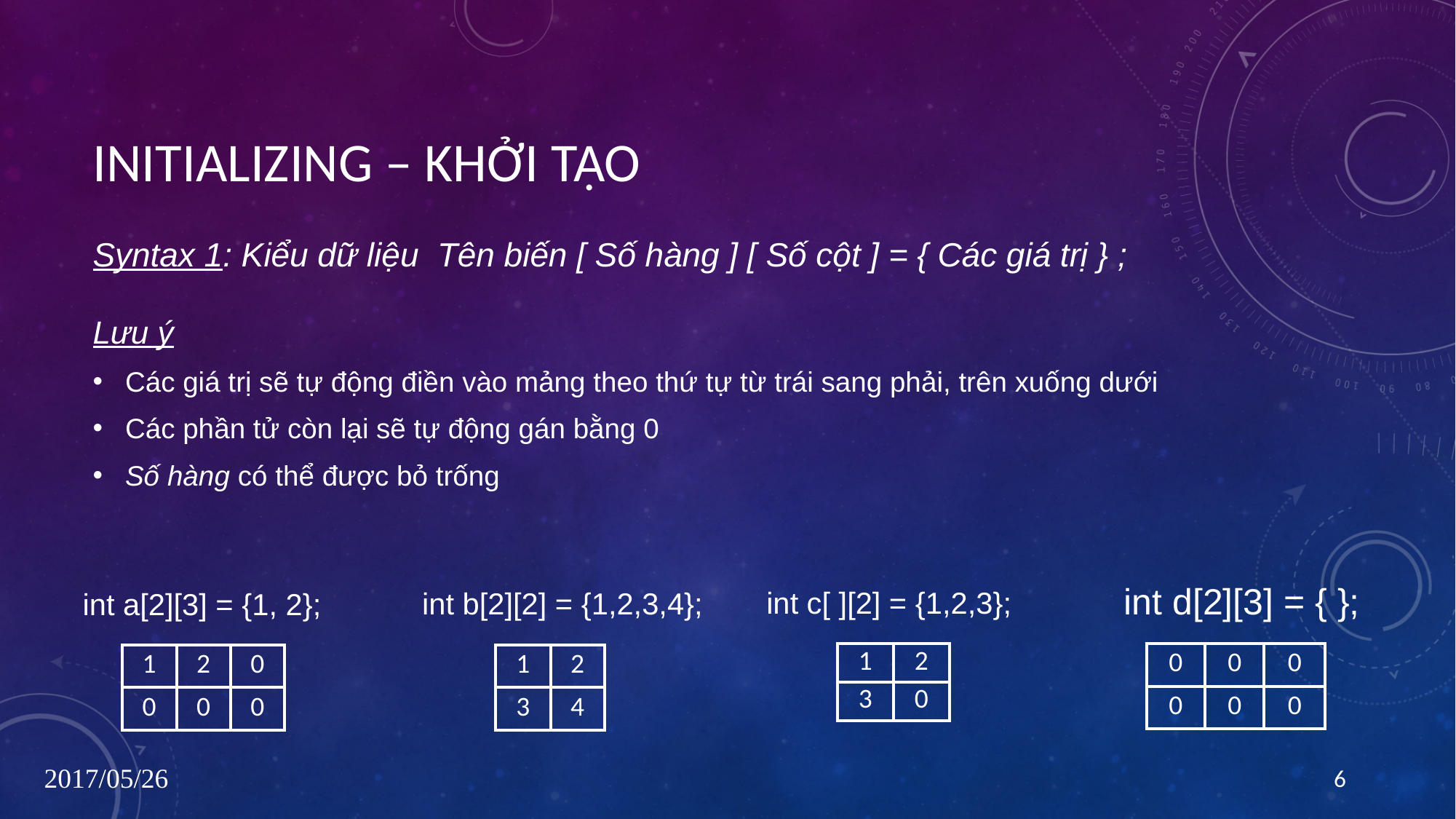

# initializing – khởi tạo
Syntax 1: Kiểu dữ liệu  Tên biến [ Số hàng ] [ Số cột ] = { Các giá trị } ;
Lưu ý
Các giá trị sẽ tự động điền vào mảng theo thứ tự từ trái sang phải, trên xuống dưới
Các phần tử còn lại sẽ tự động gán bằng 0
Số hàng có thể được bỏ trống
int d[2][3] = { };
int c[ ][2] = {1,2,3};
int b[2][2] = {1,2,3,4};
int a[2][3] = {1, 2};
| 0 | 0 | 0 |
| --- | --- | --- |
| 0 | 0 | 0 |
| 1 | 2 |
| --- | --- |
| 3 | 0 |
| 1 | 2 | 0 |
| --- | --- | --- |
| 0 | 0 | 0 |
| 1 | 2 |
| --- | --- |
| 3 | 4 |
2017/05/26
6